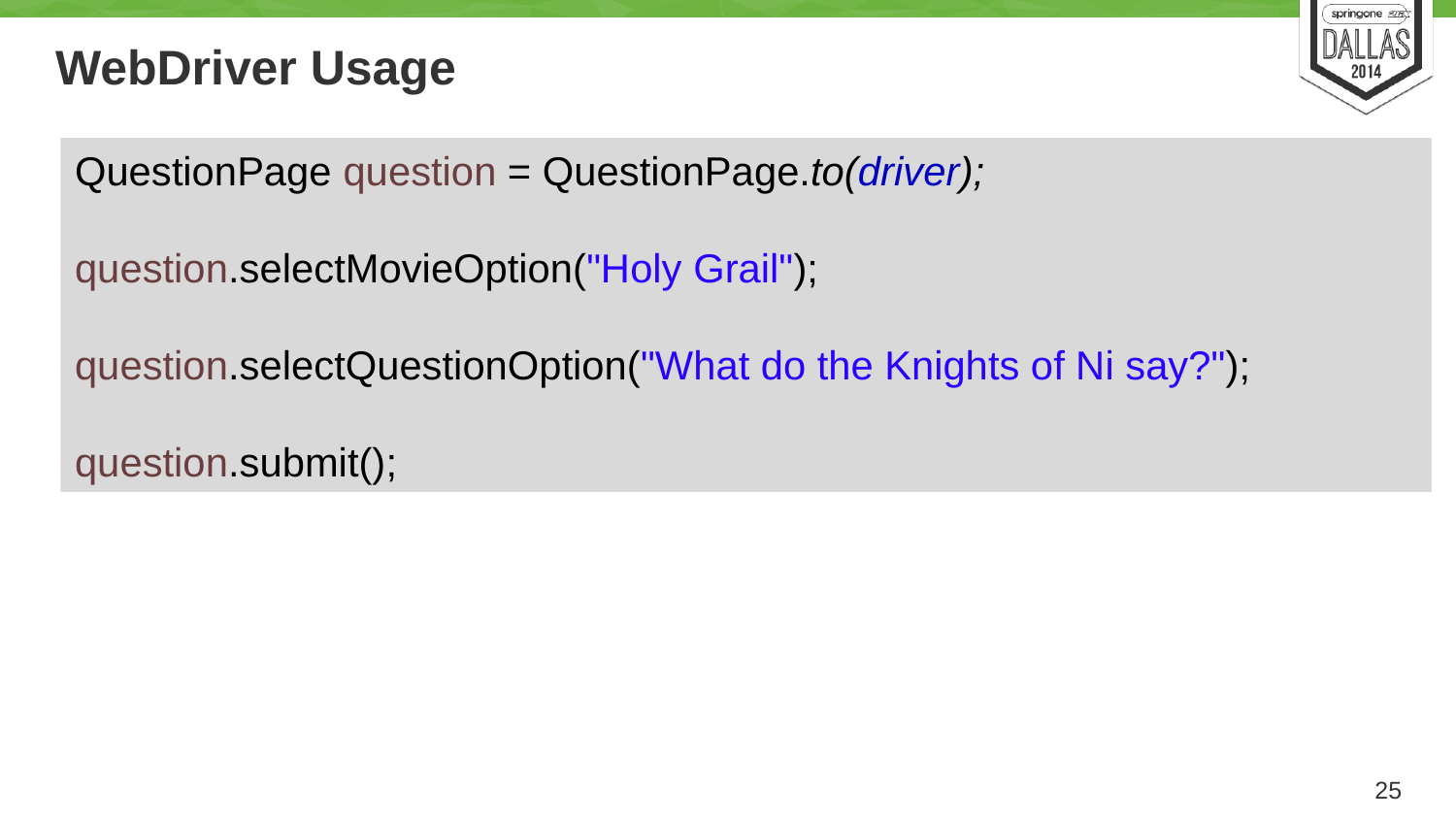

# WebDriver Usage
QuestionPage question = QuestionPage.to(driver);

question.selectMovieOption("Holy Grail");

question.selectQuestionOption("What do the Knights of Ni say?");

question.submit();
25